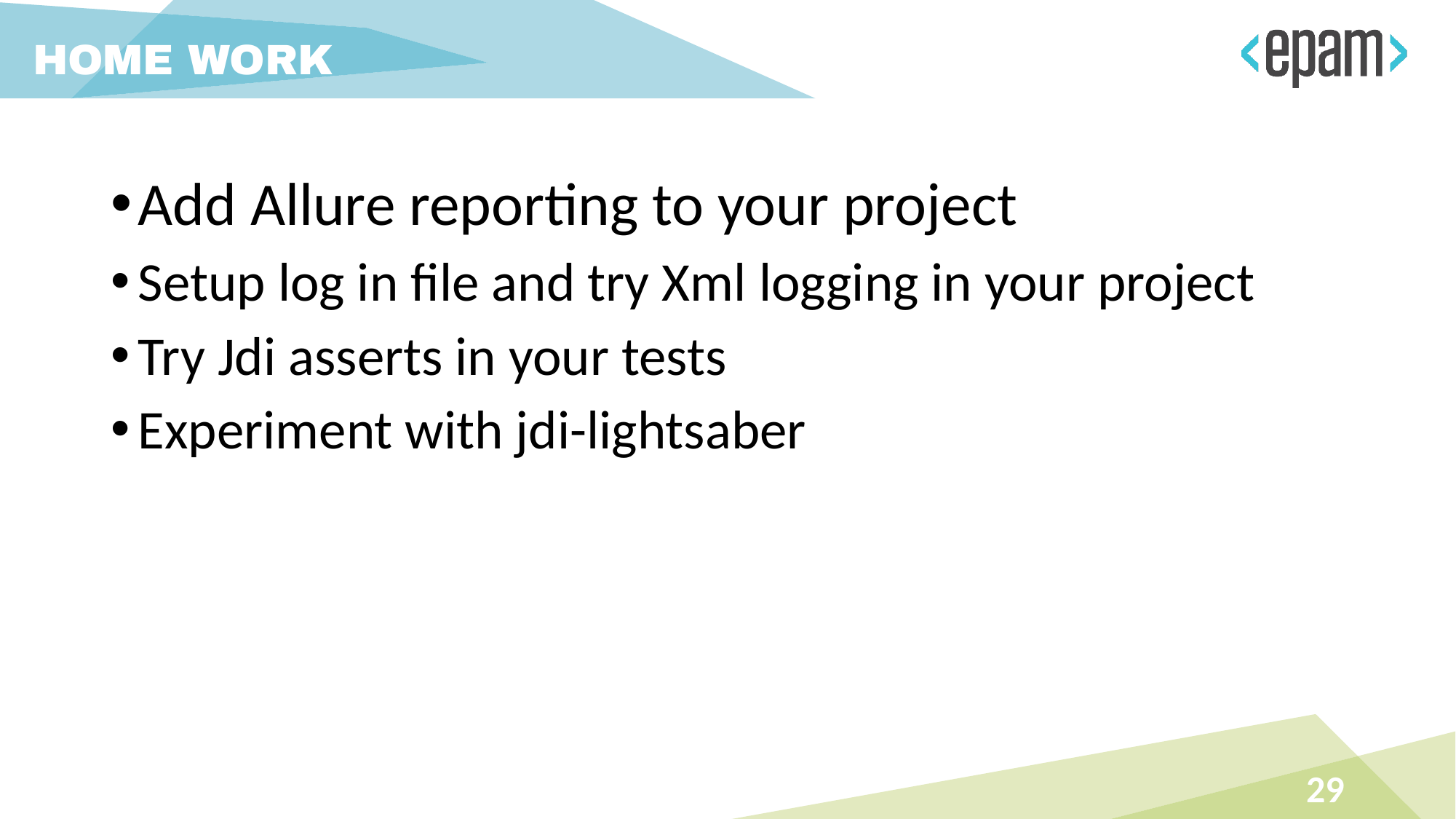

HOME WORK
Add Allure reporting to your project
Setup log in file and try Xml logging in your project
Try Jdi asserts in your tests
Experiment with jdi-lightsaber

29